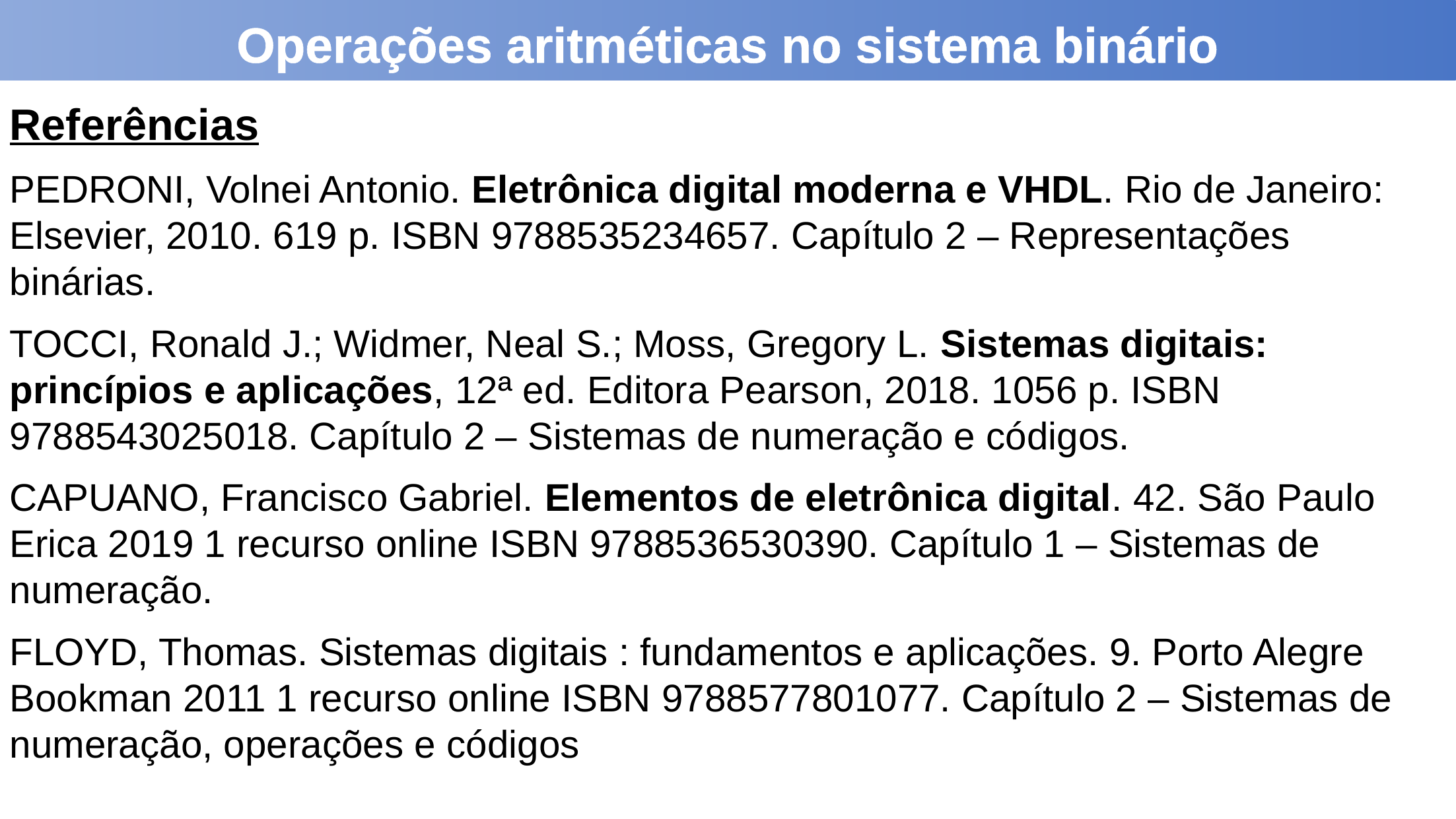

Operações aritméticas no sistema binário
Referências
PEDRONI, Volnei Antonio. Eletrônica digital moderna e VHDL. Rio de Janeiro: Elsevier, 2010. 619 p. ISBN 9788535234657. Capítulo 2 – Representações binárias.
TOCCI, Ronald J.; Widmer, Neal S.; Moss, Gregory L. Sistemas digitais: princípios e aplicações, 12ª ed. Editora Pearson, 2018. 1056 p. ISBN 9788543025018. Capítulo 2 – Sistemas de numeração e códigos.
CAPUANO, Francisco Gabriel. Elementos de eletrônica digital. 42. São Paulo Erica 2019 1 recurso online ISBN 9788536530390. Capítulo 1 – Sistemas de numeração.
FLOYD, Thomas. Sistemas digitais : fundamentos e aplicações. 9. Porto Alegre Bookman 2011 1 recurso online ISBN 9788577801077. Capítulo 2 – Sistemas de numeração, operações e códigos